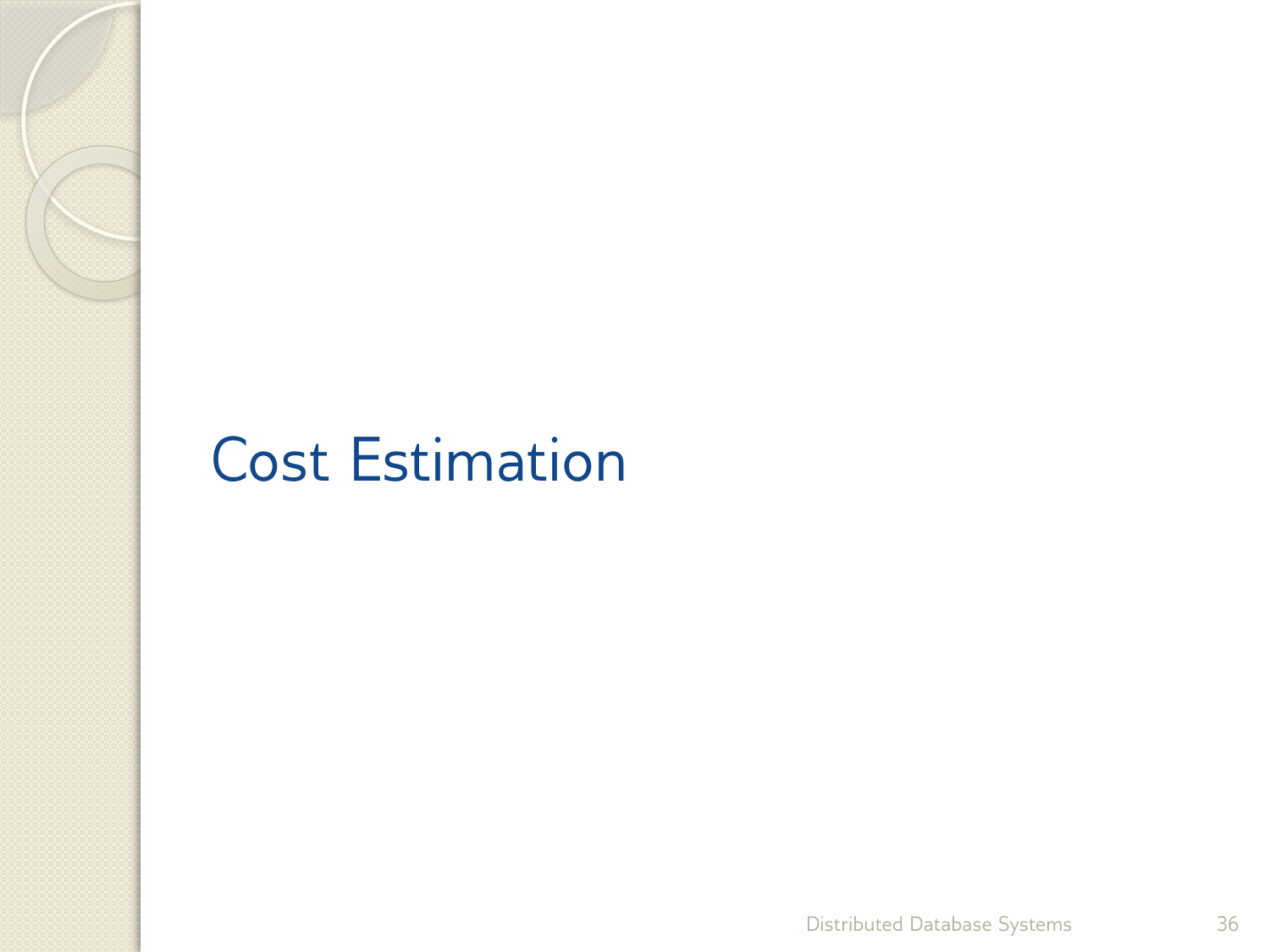

# Cost Estimation
Distributed Database Systems
36